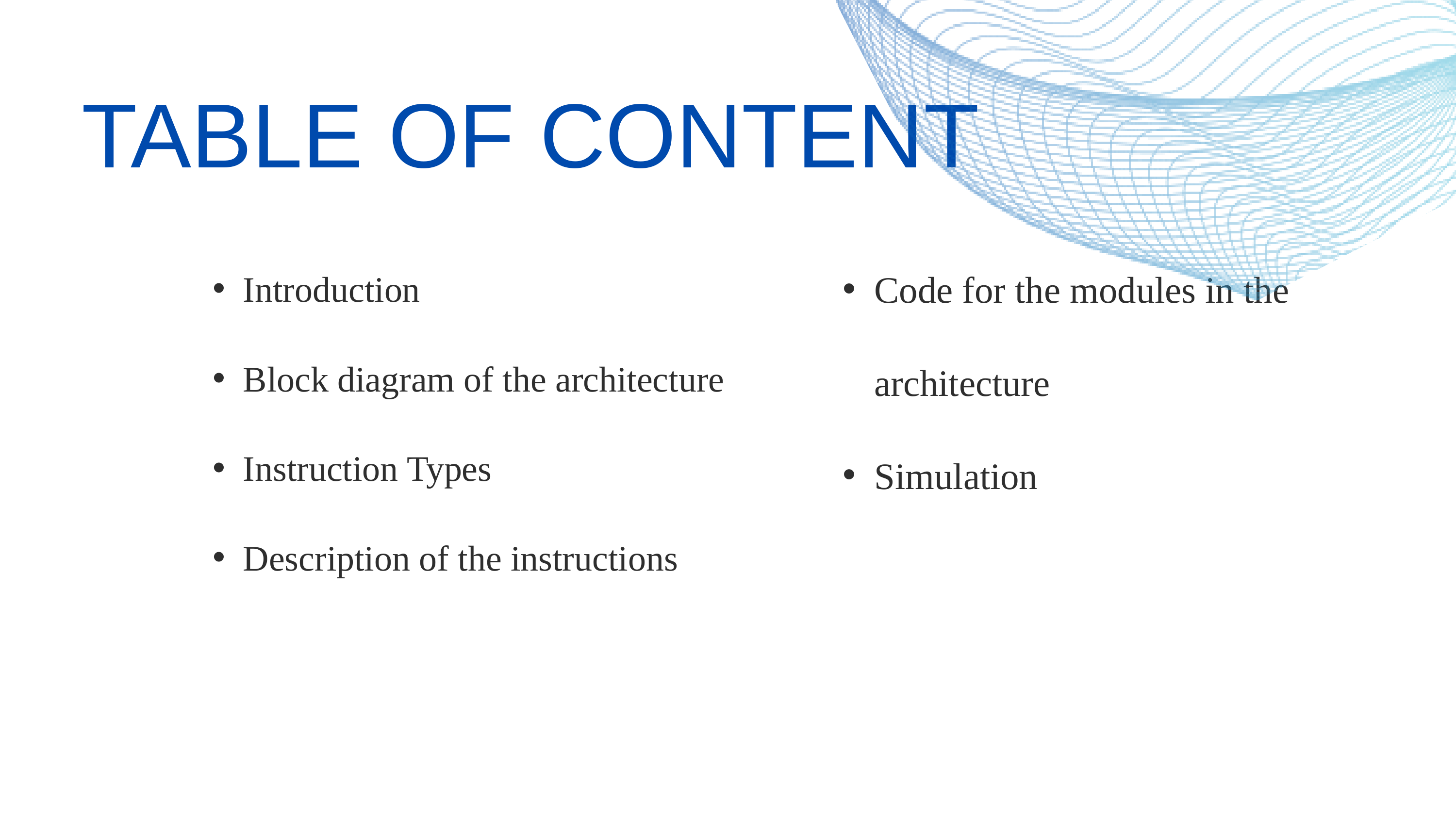

TABLE OF CONTENT
Code for the modules in the architecture
Simulation

Introduction
Block diagram of the architecture
Instruction Types
Description of the instructions